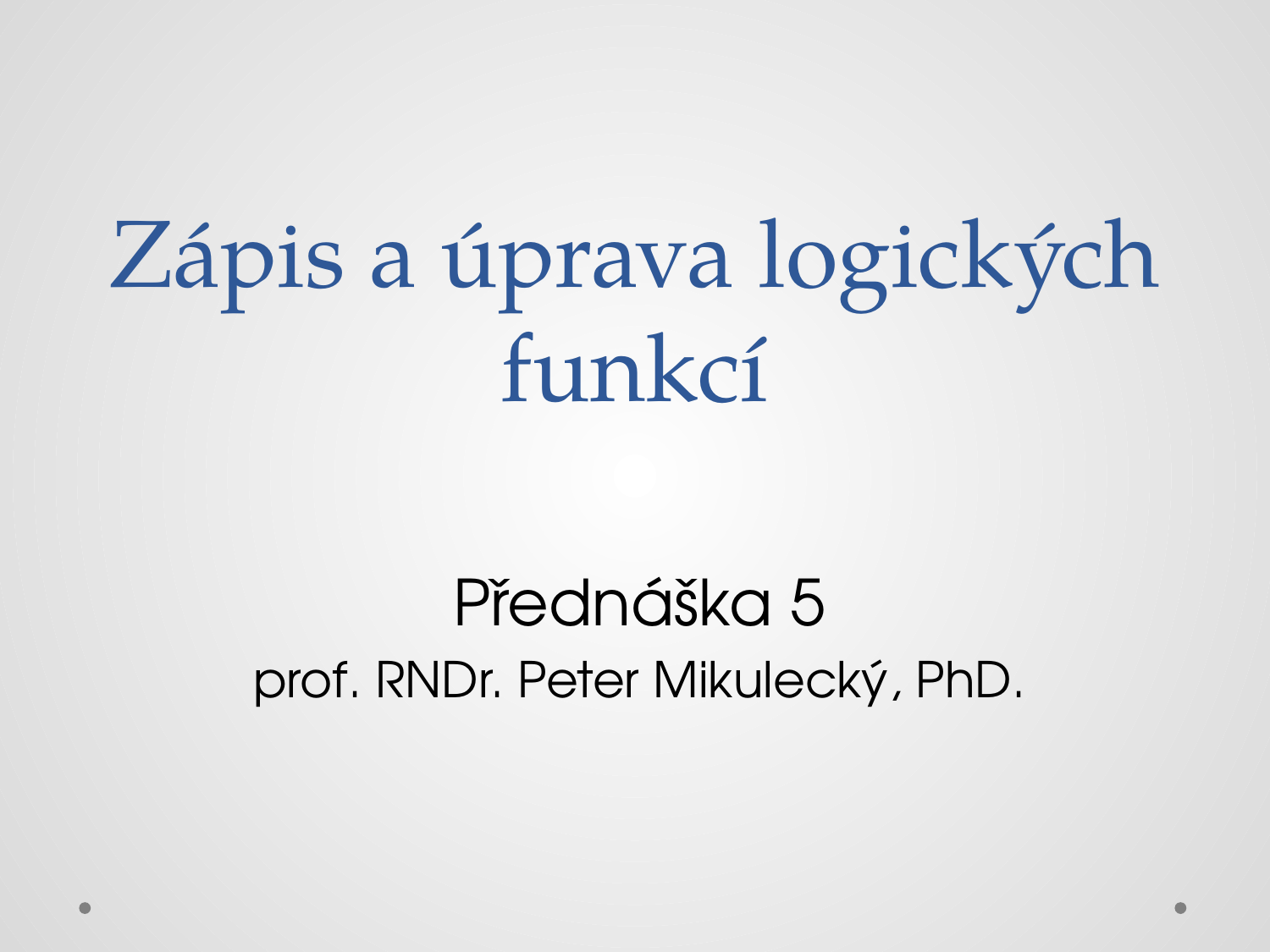

# Zápis a úprava logických funkcí
Přednáška 5
prof. RNDr. Peter Mikulecký, PhD.